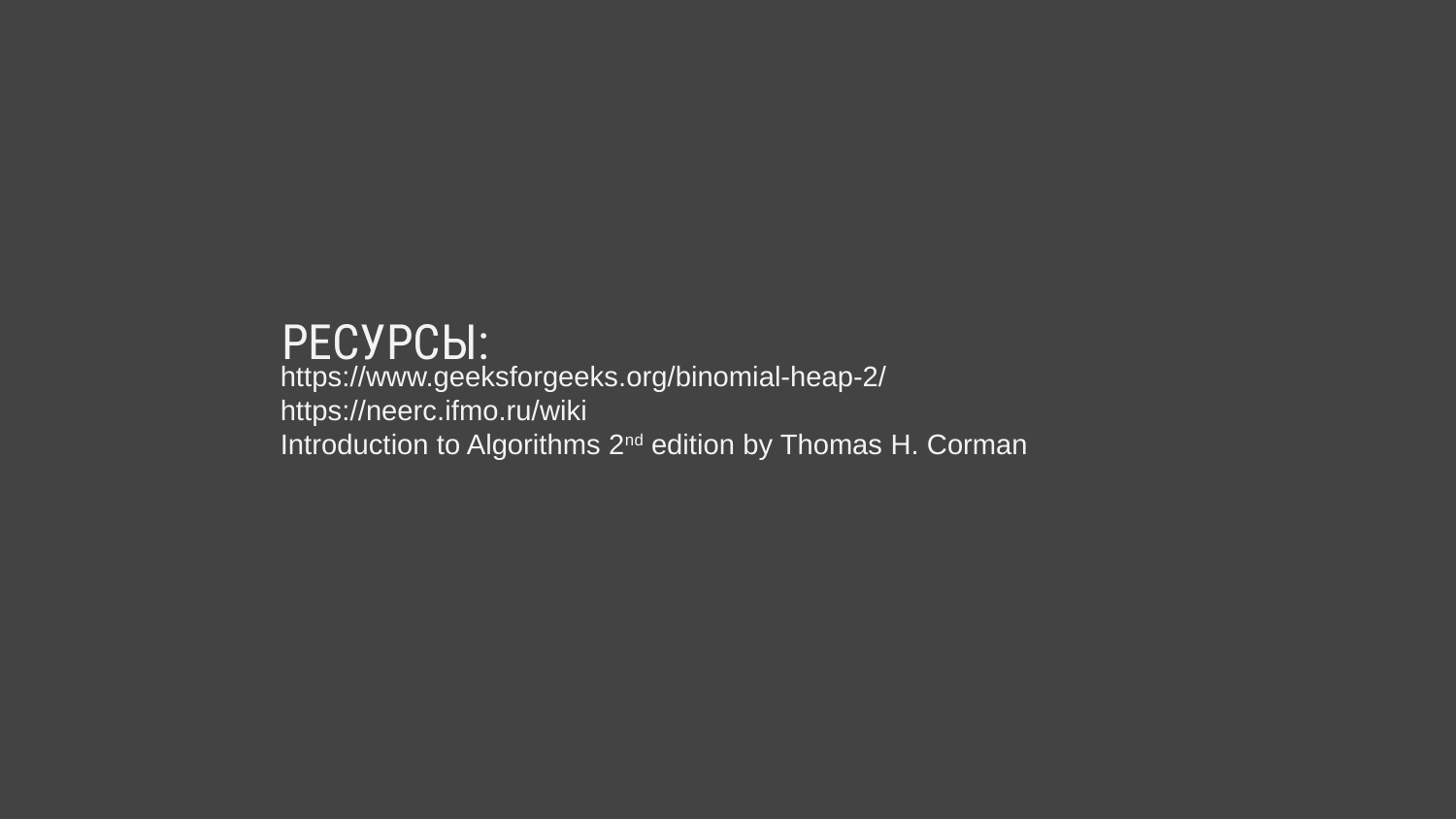

# РЕСУРСЫ:
https://www.geeksforgeeks.org/binomial-heap-2/
https://neerc.ifmo.ru/wiki
Introduction to Algorithms 2nd edition by Thomas H. Corman